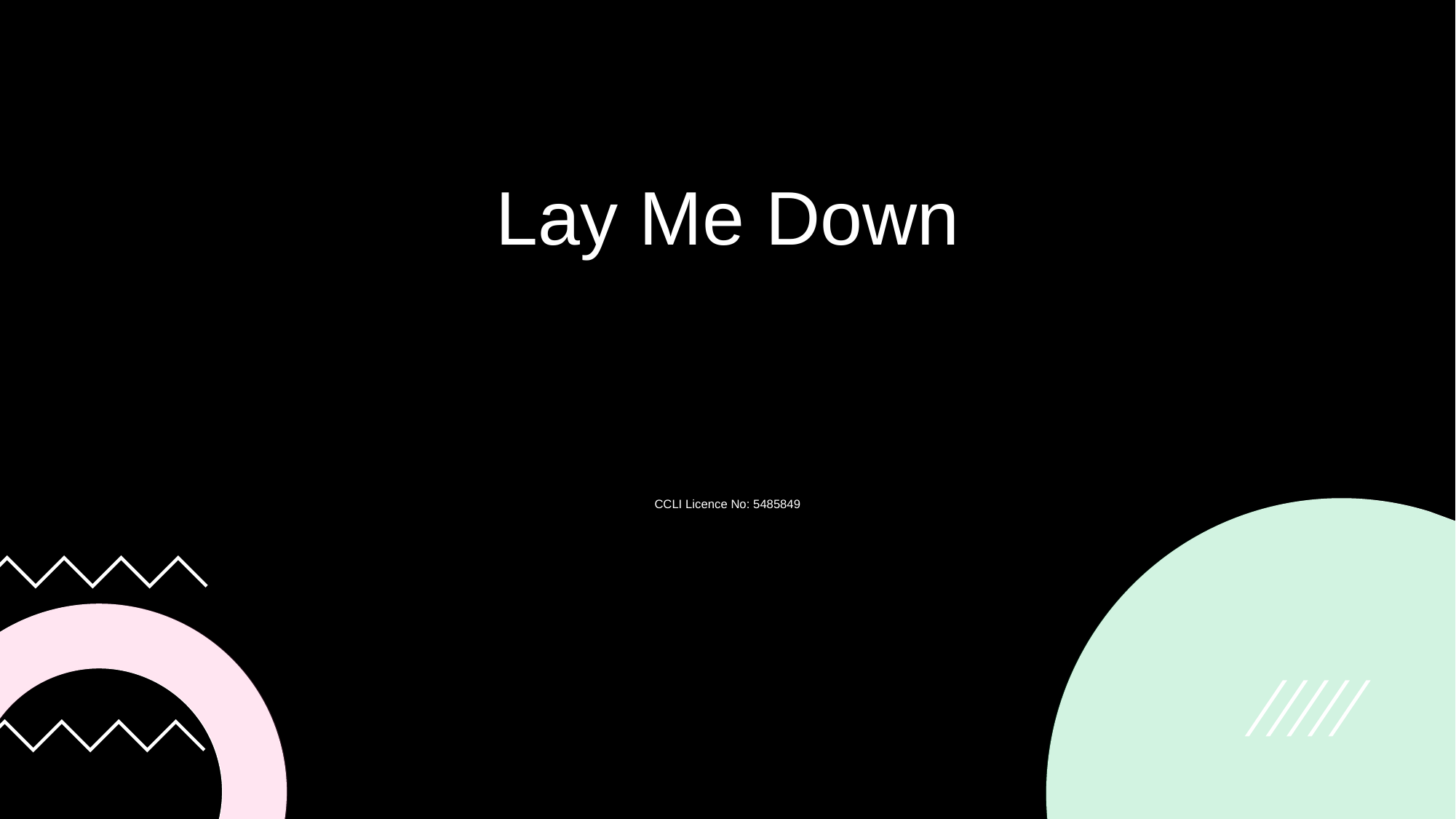

Lay Me Down
CCLI Licence No: 5485849